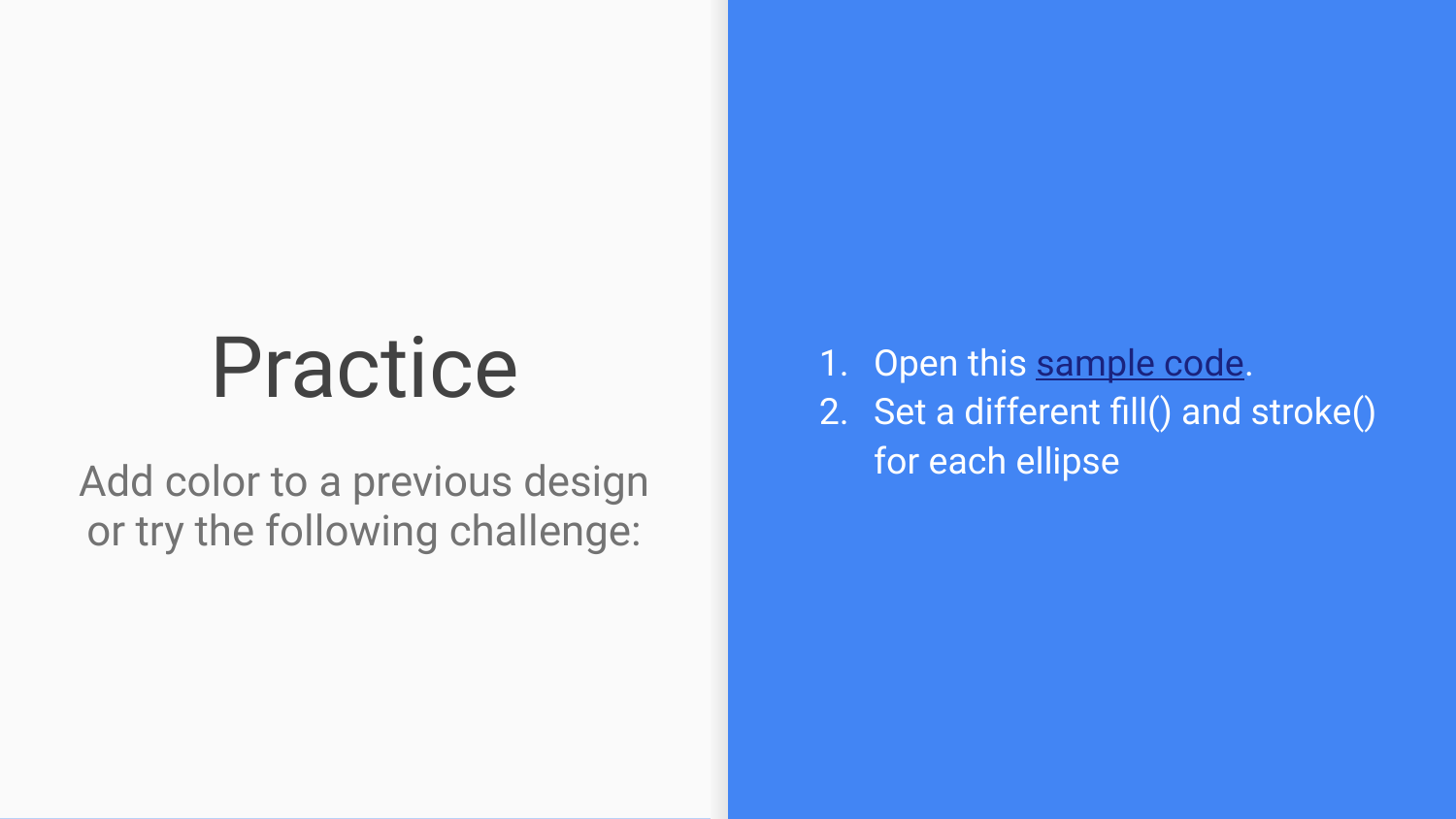

Open this sample code.
Set a different fill() and stroke() for each ellipse
# Practice
Add color to a previous design or try the following challenge: